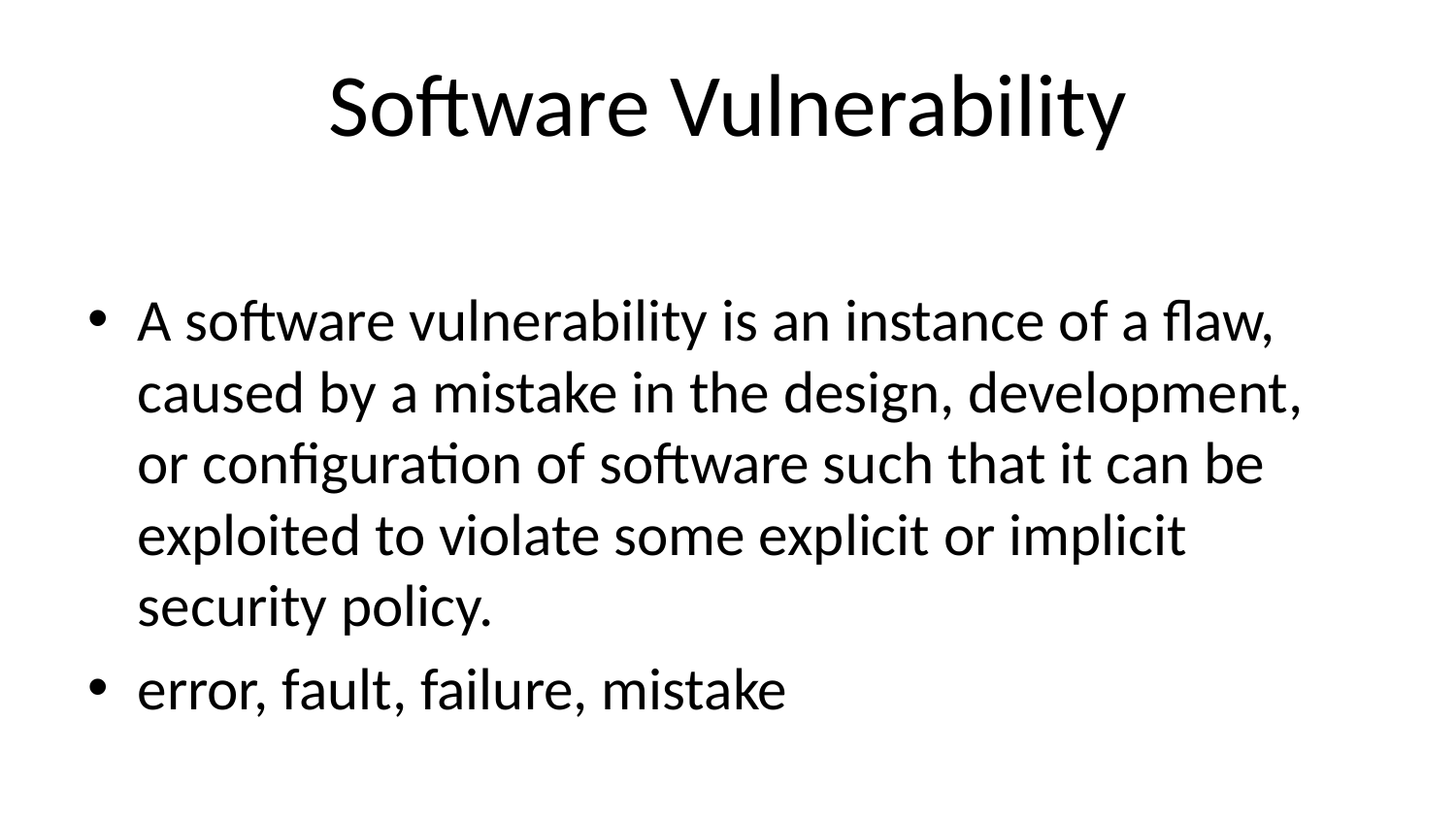

# Software Vulnerability

A software vulnerability is an instance of a flaw, caused by a mistake in the design, development, or configuration of software such that it can be exploited to violate some explicit or implicit security policy.
error, fault, failure, mistake